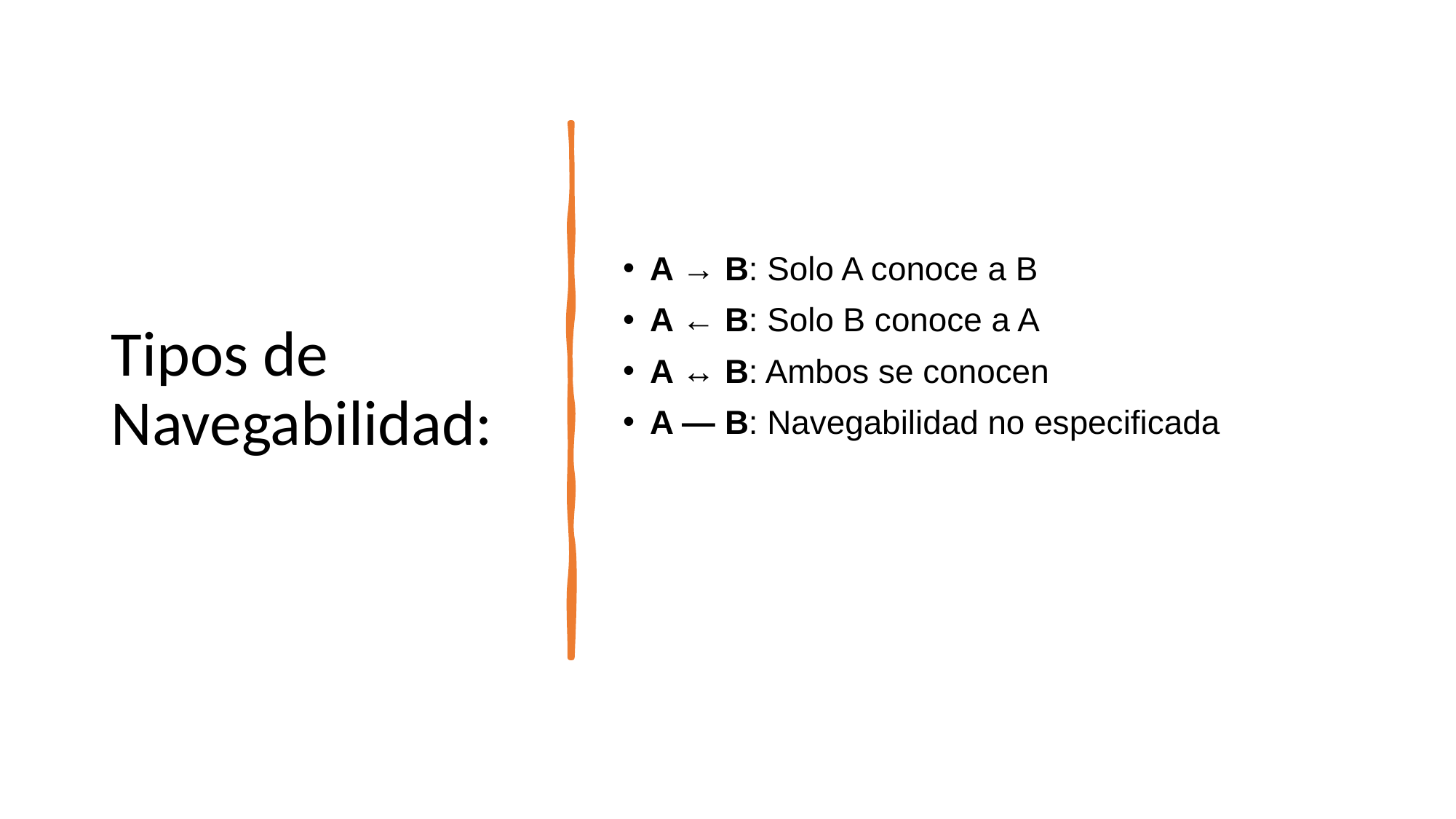

# Tipos de Navegabilidad:
A → B: Solo A conoce a B
A ← B: Solo B conoce a A
A ↔ B: Ambos se conocen
A — B: Navegabilidad no especificada